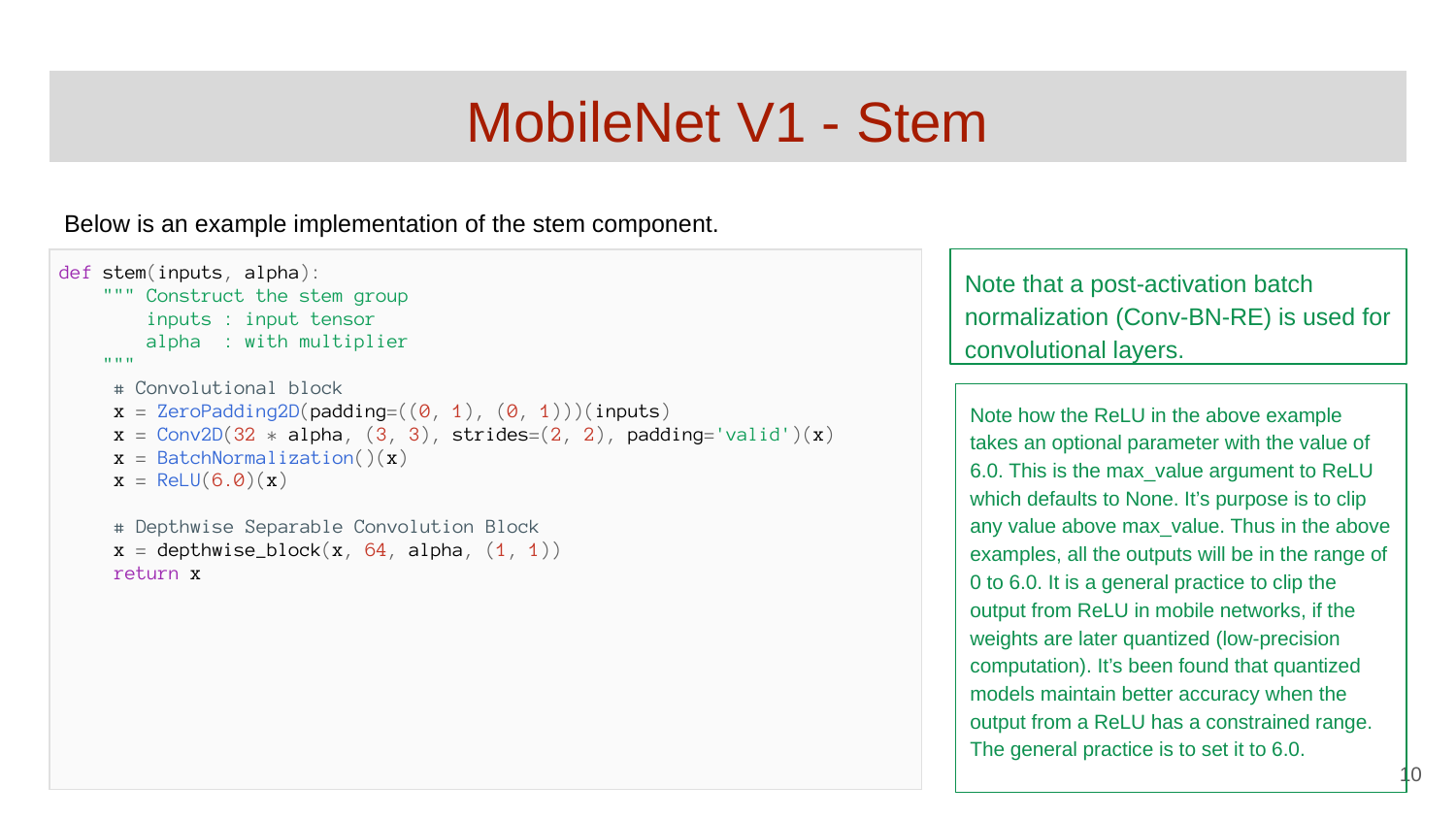

# MobileNet V1 - Stem
Below is an example implementation of the stem component.

| def stem(inputs, alpha): """ Construct the stem group inputs : input tensor alpha : with multiplier """ # Convolutional block x = ZeroPadding2D(padding=((0, 1), (0, 1)))(inputs) x = Conv2D(32 \* alpha, (3, 3), strides=(2, 2), padding='valid')(x) x = BatchNormalization()(x) x = ReLU(6.0)(x) # Depthwise Separable Convolution Block x = depthwise\_block(x, 64, alpha, (1, 1)) return x |
| --- |
Note that a post-activation batch normalization (Conv-BN-RE) is used for convolutional layers.
Note how the ReLU in the above example takes an optional parameter with the value of 6.0. This is the max_value argument to ReLU which defaults to None. It’s purpose is to clip any value above max_value. Thus in the above examples, all the outputs will be in the range of 0 to 6.0. It is a general practice to clip the output from ReLU in mobile networks, if the weights are later quantized (low-precision computation). It’s been found that quantized models maintain better accuracy when the output from a ReLU has a constrained range. The general practice is to set it to 6.0.
10